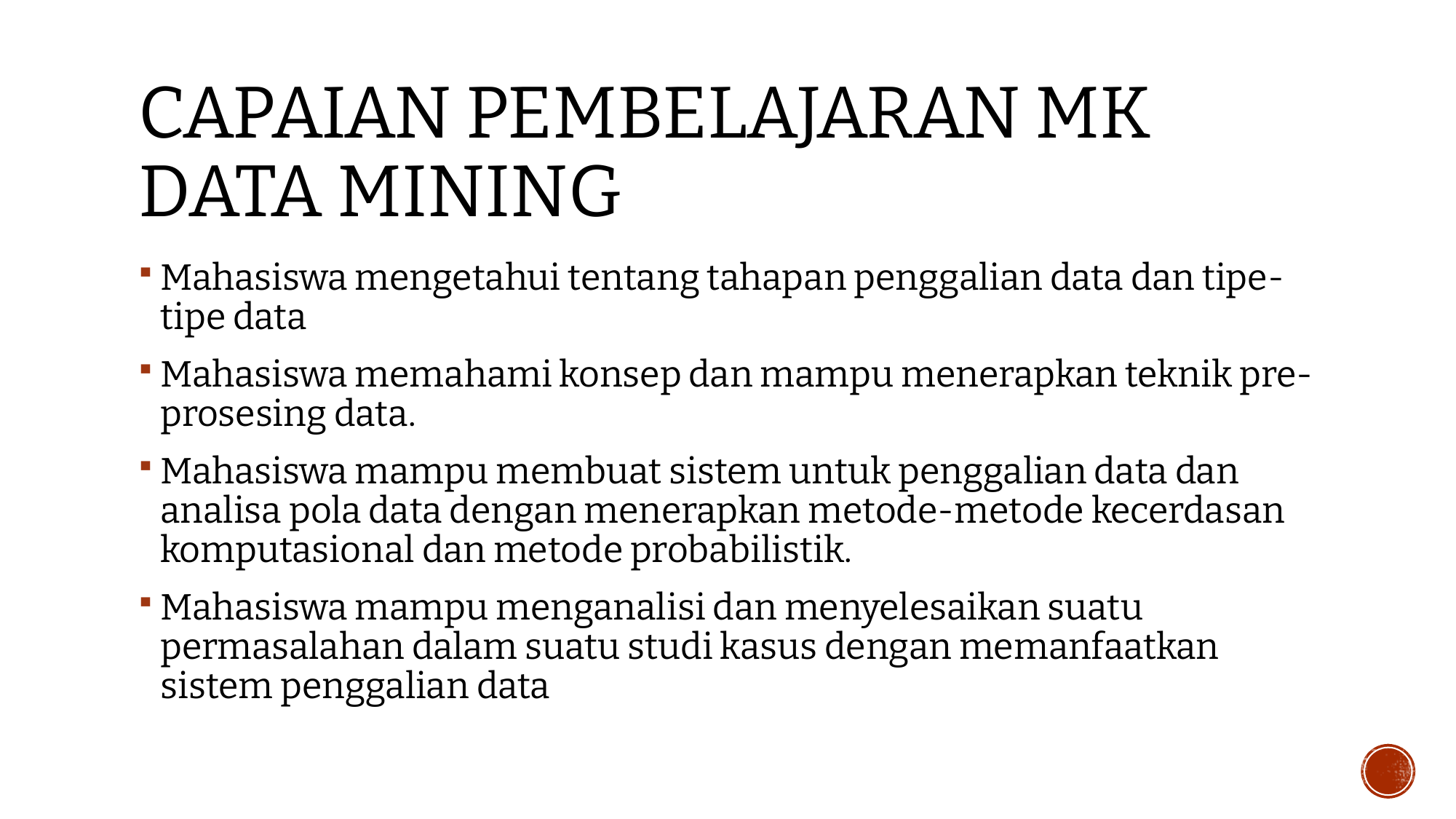

# Capaian Pembelajaran MK DATA MINING
Mahasiswa mengetahui tentang tahapan penggalian data dan tipe-tipe data
Mahasiswa memahami konsep dan mampu menerapkan teknik pre- prosesing data.
Mahasiswa mampu membuat sistem untuk penggalian data dan analisa pola data dengan menerapkan metode-metode kecerdasan komputasional dan metode probabilistik.
Mahasiswa mampu menganalisi dan menyelesaikan suatu permasalahan dalam suatu studi kasus dengan memanfaatkan sistem penggalian data